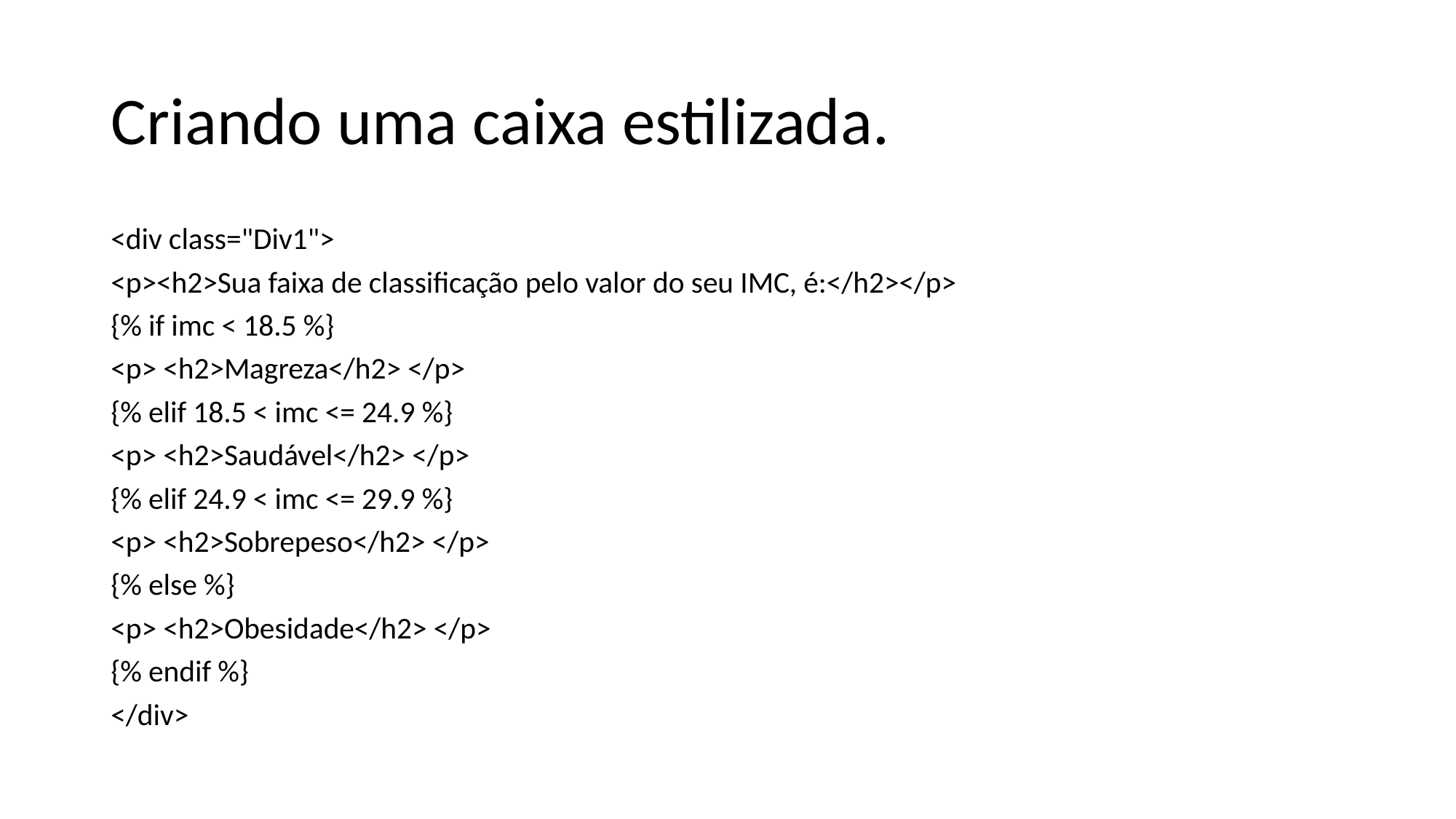

# Criando uma caixa estilizada.
<div class="Div1">
<p><h2>Sua faixa de classificação pelo valor do seu IMC, é:</h2></p>
{% if imc < 18.5 %}
<p> <h2>Magreza</h2> </p>
{% elif 18.5 < imc <= 24.9 %}
<p> <h2>Saudável</h2> </p>
{% elif 24.9 < imc <= 29.9 %}
<p> <h2>Sobrepeso</h2> </p>
{% else %}
<p> <h2>Obesidade</h2> </p>
{% endif %}
</div>